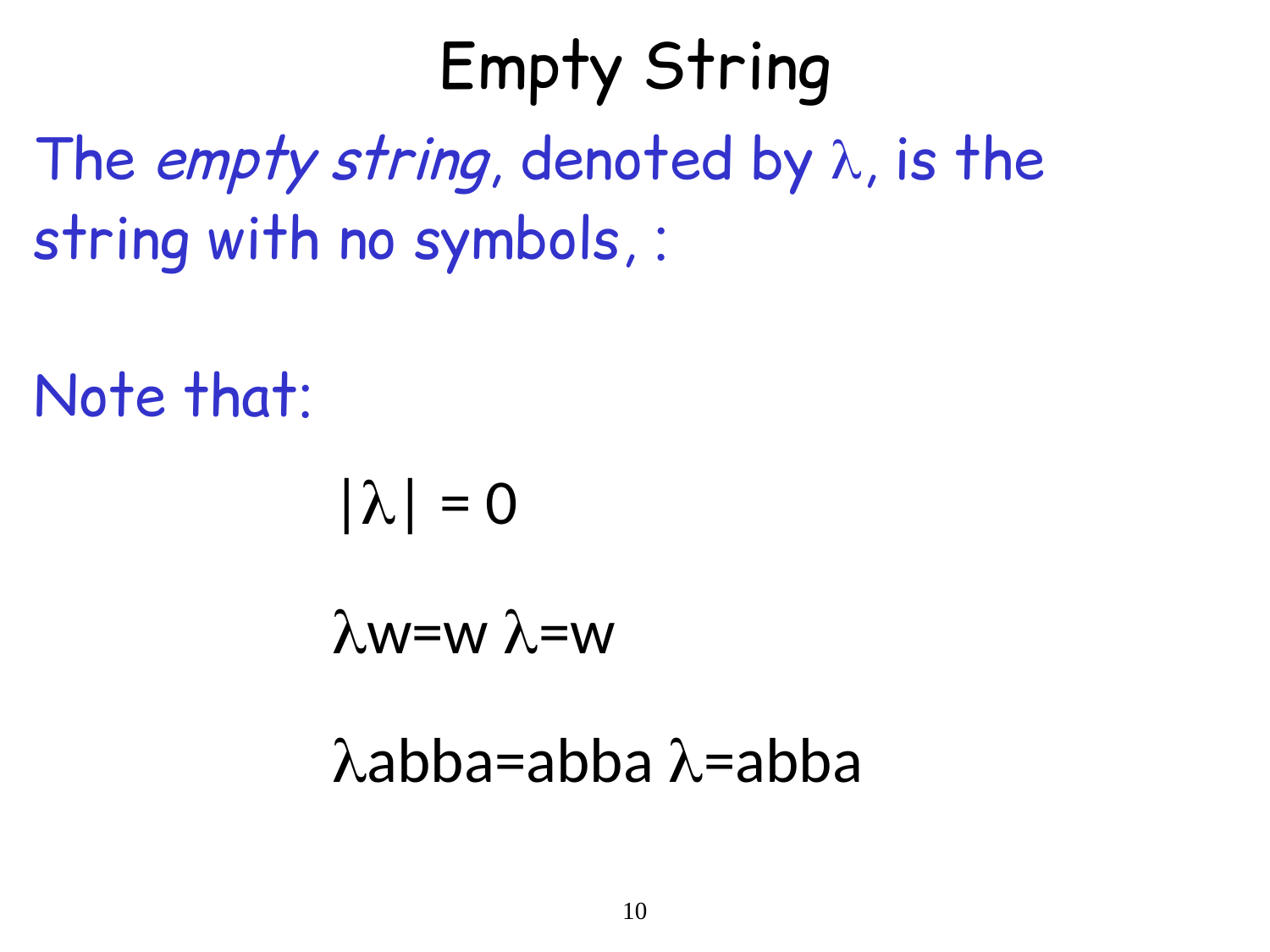

# Empty String
The empty string, denoted by λ, is the
string with no symbols, :

Note that:

|λ| = 0
λw=w λ=w
λabba=abba λ=abba
10